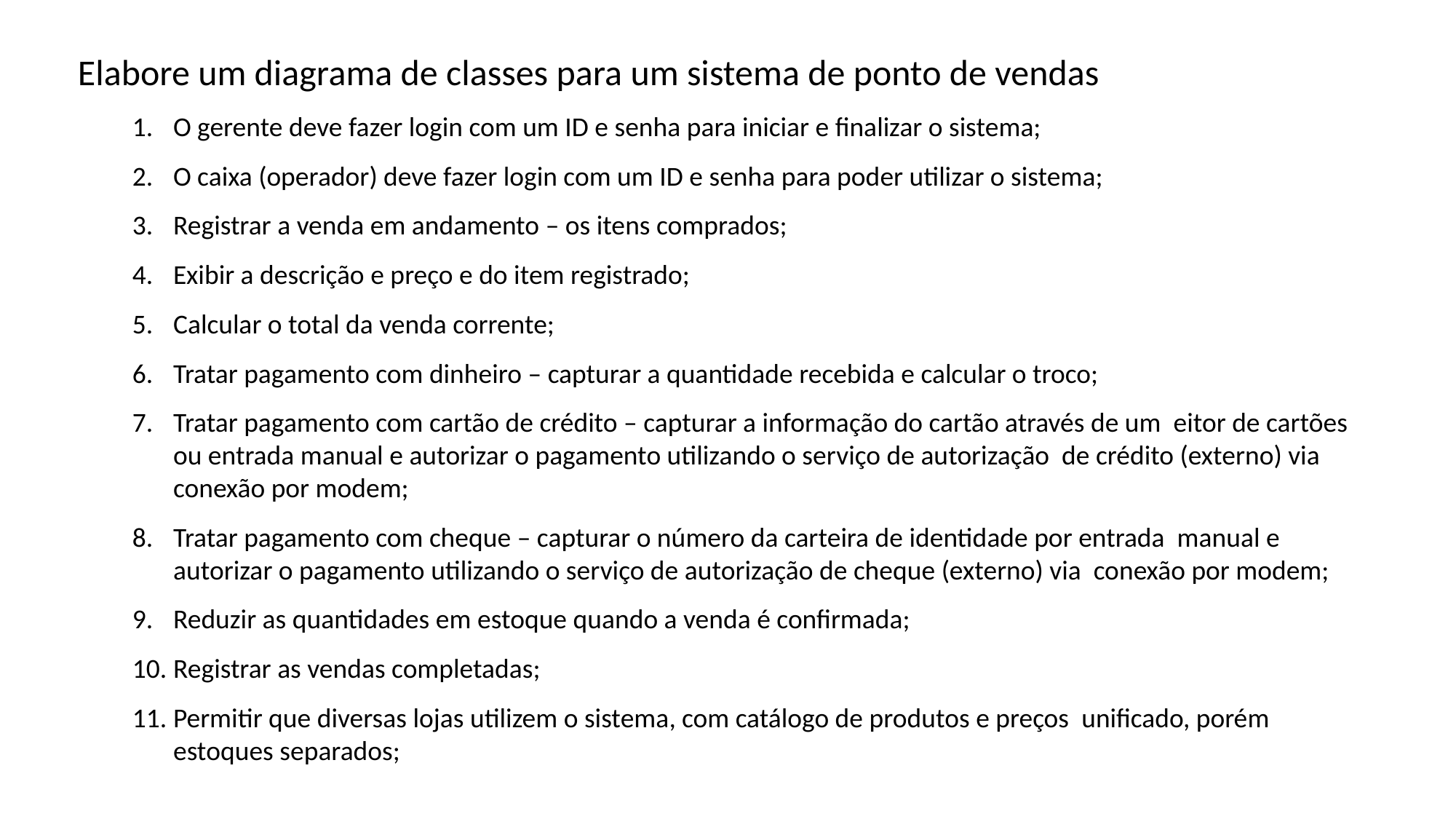

Elabore um diagrama de classes para um sistema de ponto de vendas
O gerente deve fazer login com um ID e senha para iniciar e finalizar o sistema;
O caixa (operador) deve fazer login com um ID e senha para poder utilizar o sistema;
Registrar a venda em andamento – os itens comprados;
Exibir a descrição e preço e do item registrado;
Calcular o total da venda corrente;
Tratar pagamento com dinheiro – capturar a quantidade recebida e calcular o troco;
Tratar pagamento com cartão de crédito – capturar a informação do cartão através de um  eitor de cartões ou entrada manual e autorizar o pagamento utilizando o serviço de autorização  de crédito (externo) via conexão por modem;
Tratar pagamento com cheque – capturar o número da carteira de identidade por entrada  manual e autorizar o pagamento utilizando o serviço de autorização de cheque (externo) via  conexão por modem;
Reduzir as quantidades em estoque quando a venda é confirmada;
Registrar as vendas completadas;
Permitir que diversas lojas utilizem o sistema, com catálogo de produtos e preços  unificado, porém estoques separados;